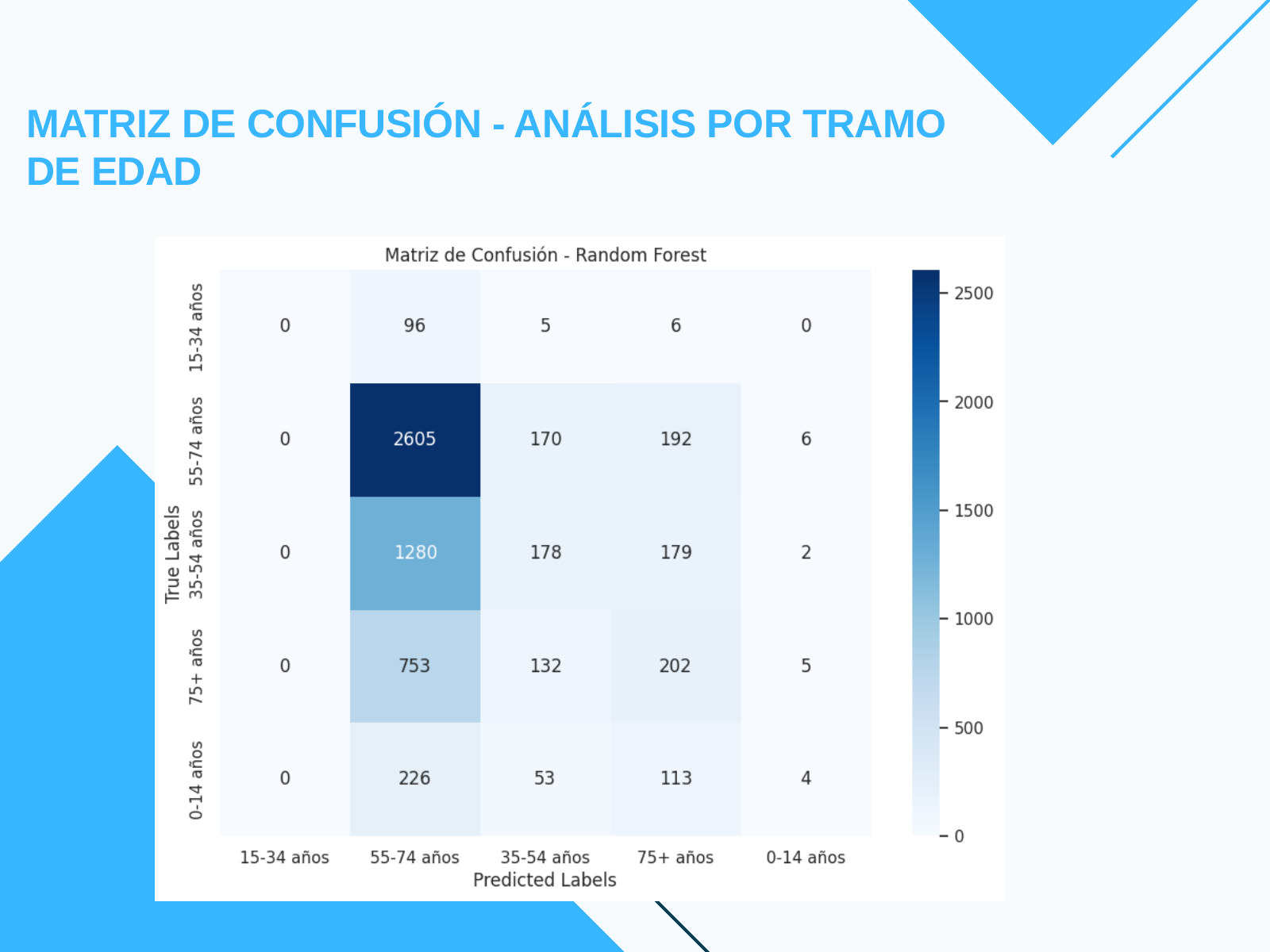

MATRIZ DE CONFUSIÓN - ANÁLISIS POR TRAMO
DE EDAD